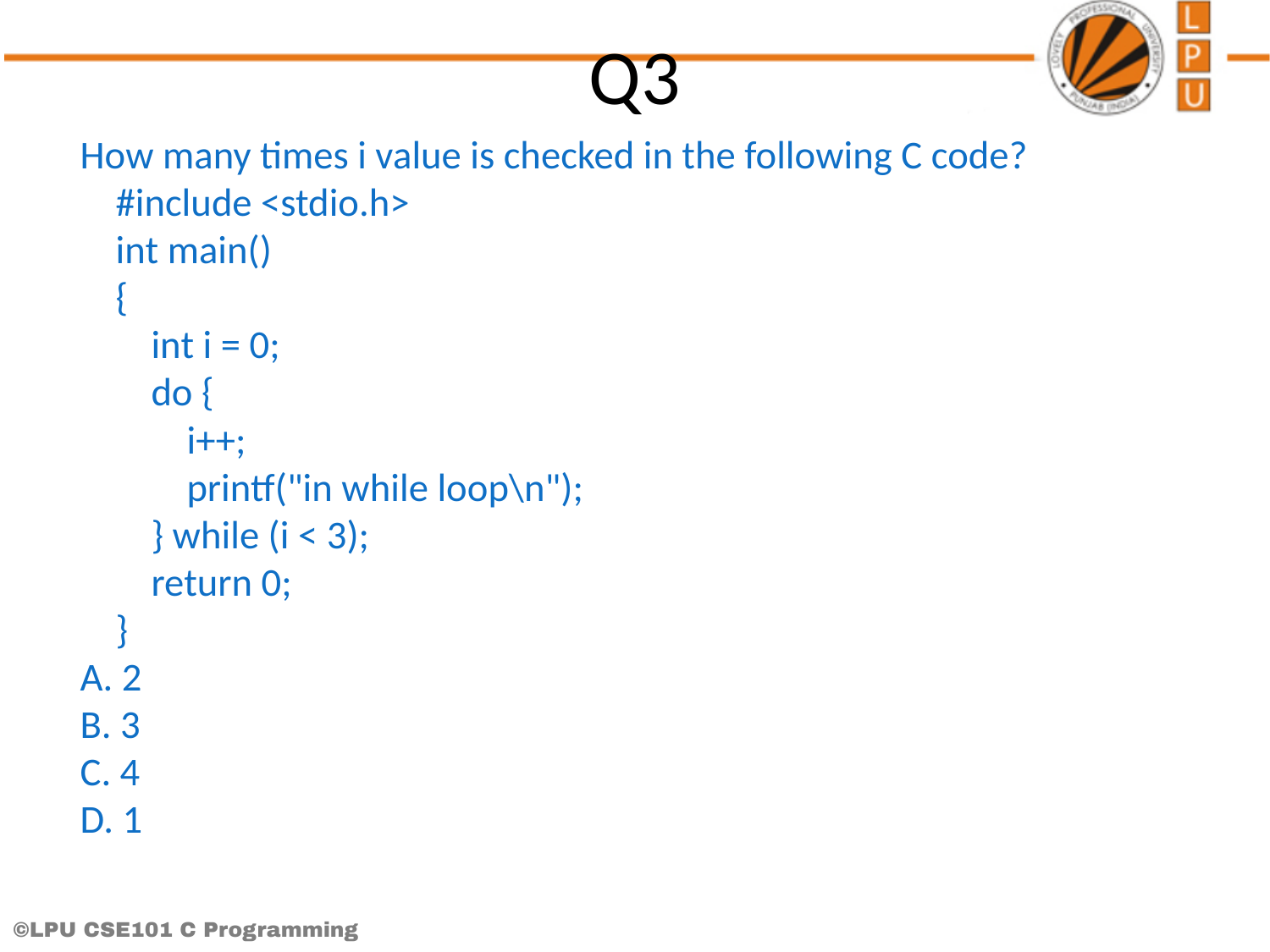

# Q3
How many times i value is checked in the following C code?
    #include <stdio.h>
    int main()
    {
        int i = 0;
        do {
            i++;
            printf("in while loop\n");
        } while (i < 3);
        return 0;
    }
A. 2
B. 3
C. 4
D. 1